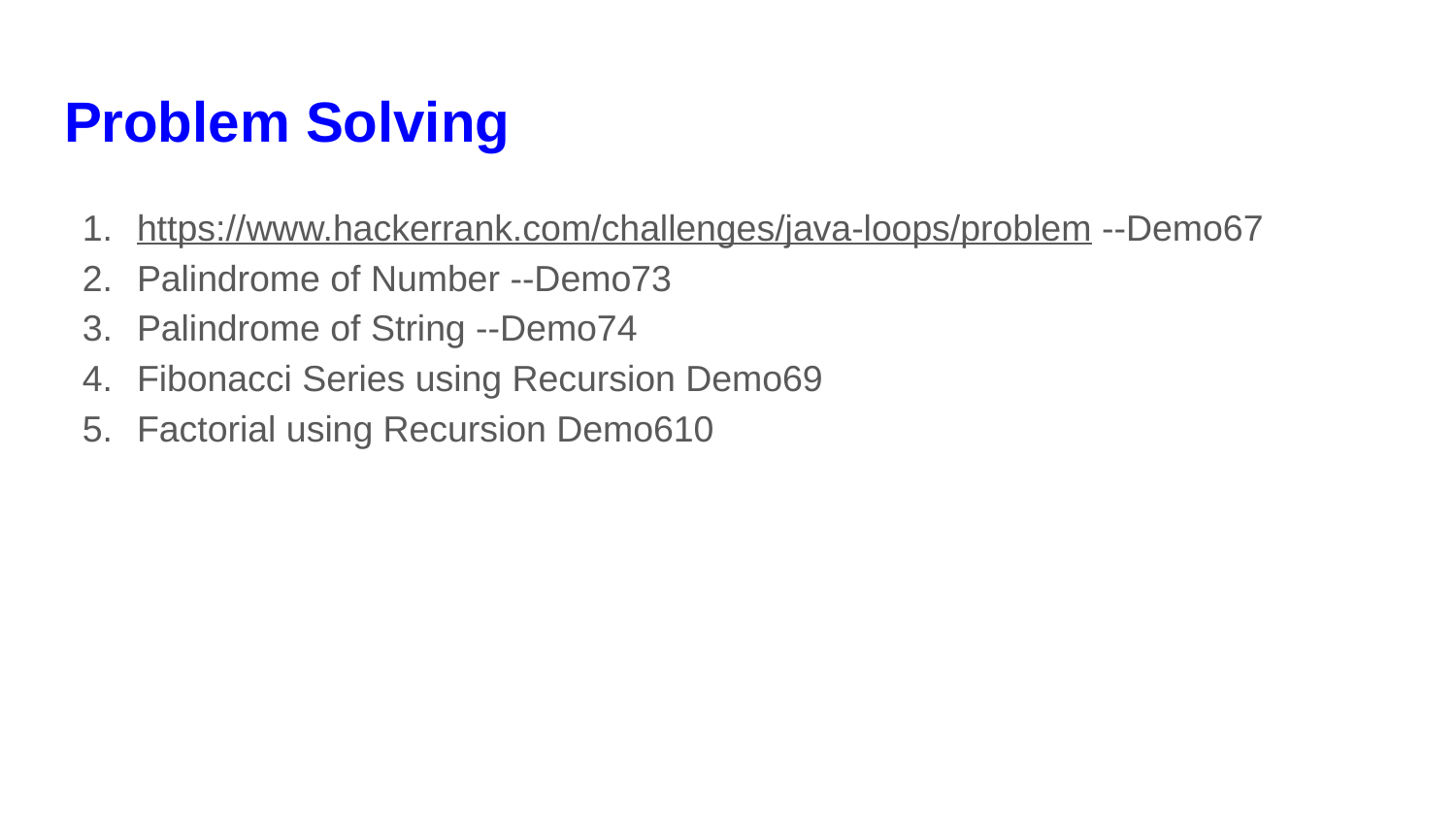

# Problem Solving
https://www.hackerrank.com/challenges/java-loops/problem --Demo67
Palindrome of Number --Demo73
Palindrome of String --Demo74
Fibonacci Series using Recursion Demo69
Factorial using Recursion Demo610